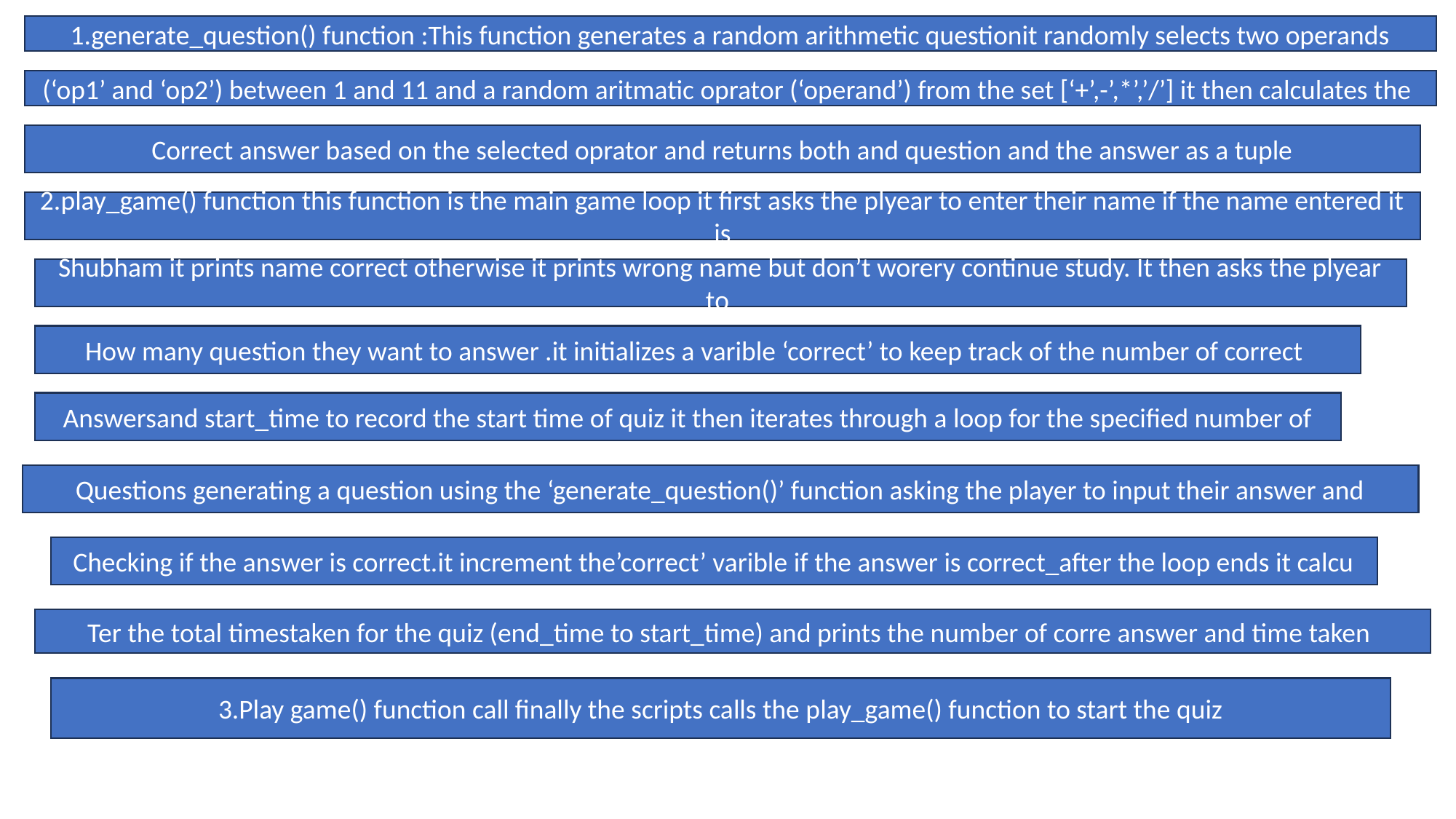

1.generate_question() function :This function generates a random arithmetic questionit randomly selects two operands
(‘op1’ and ‘op2’) between 1 and 11 and a random aritmatic oprator (‘operand’) from the set [‘+’,-’,*’,’/’] it then calculates the
Correct answer based on the selected oprator and returns both and question and the answer as a tuple
2.play_game() function this function is the main game loop it first asks the plyear to enter their name if the name entered it is
Shubham it prints name correct otherwise it prints wrong name but don’t worery continue study. It then asks the plyear to
How many question they want to answer .it initializes a varible ‘correct’ to keep track of the number of correct
Answersand start_time to record the start time of quiz it then iterates through a loop for the specified number of
Questions generating a question using the ‘generate_question()’ function asking the player to input their answer and
Checking if the answer is correct.it increment the’correct’ varible if the answer is correct_after the loop ends it calcu
Ter the total timestaken for the quiz (end_time to start_time) and prints the number of corre answer and time taken
3.Play game() function call finally the scripts calls the play_game() function to start the quiz